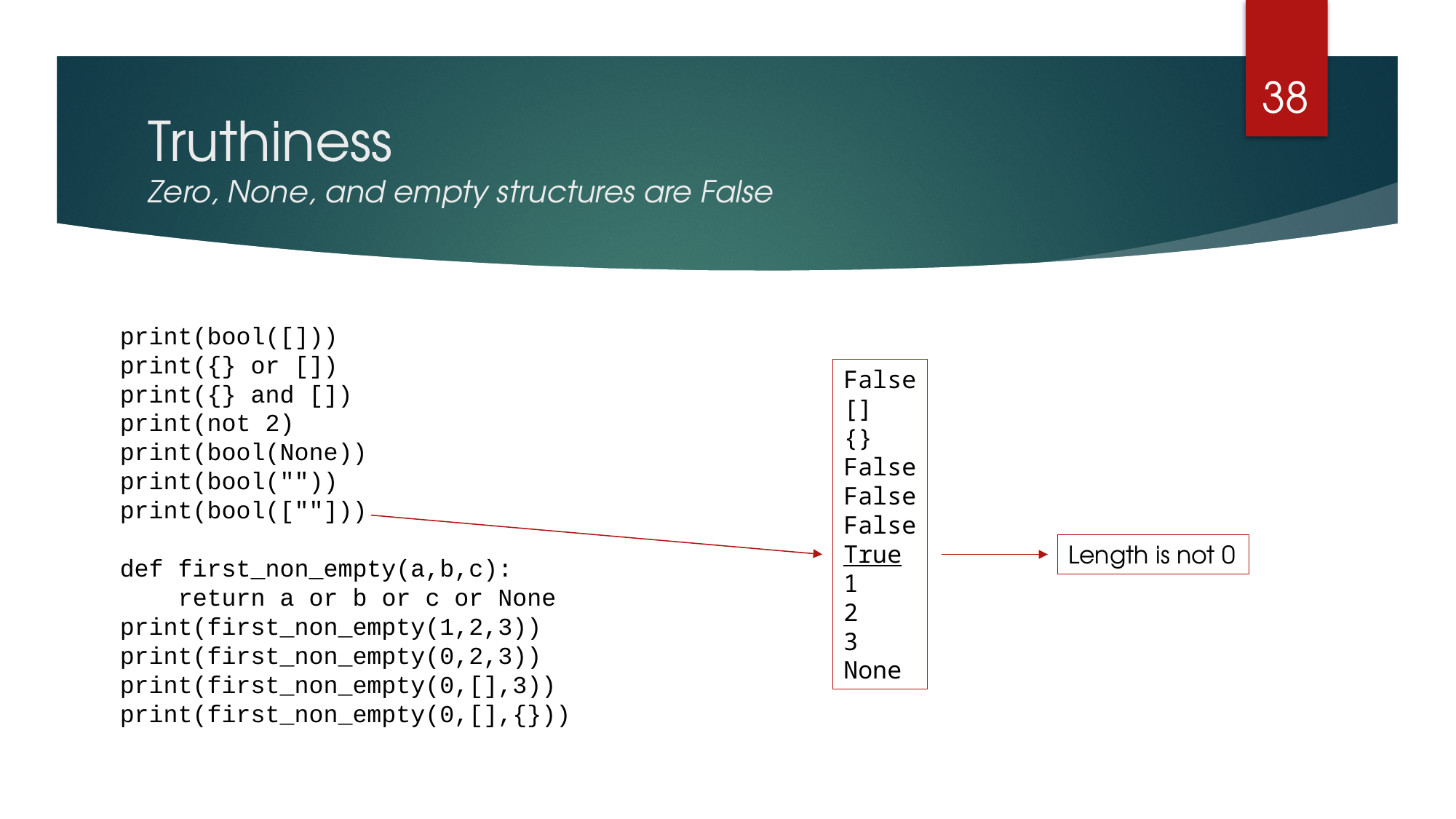

38
# Truthiness Zero, None, and empty structures are False
print(bool([]))
print({} or [])
print({} and [])
print(not 2)
print(bool(None))
print(bool(""))
print(bool([""]))

def first_non_empty(a,b,c):
    return a or b or c or None
print(first_non_empty(1,2,3))
print(first_non_empty(0,2,3))
print(first_non_empty(0,[],3))
print(first_non_empty(0,[],{}))
False
[]
{}
False
False
False
True
1
2
3
None
Length is not 0